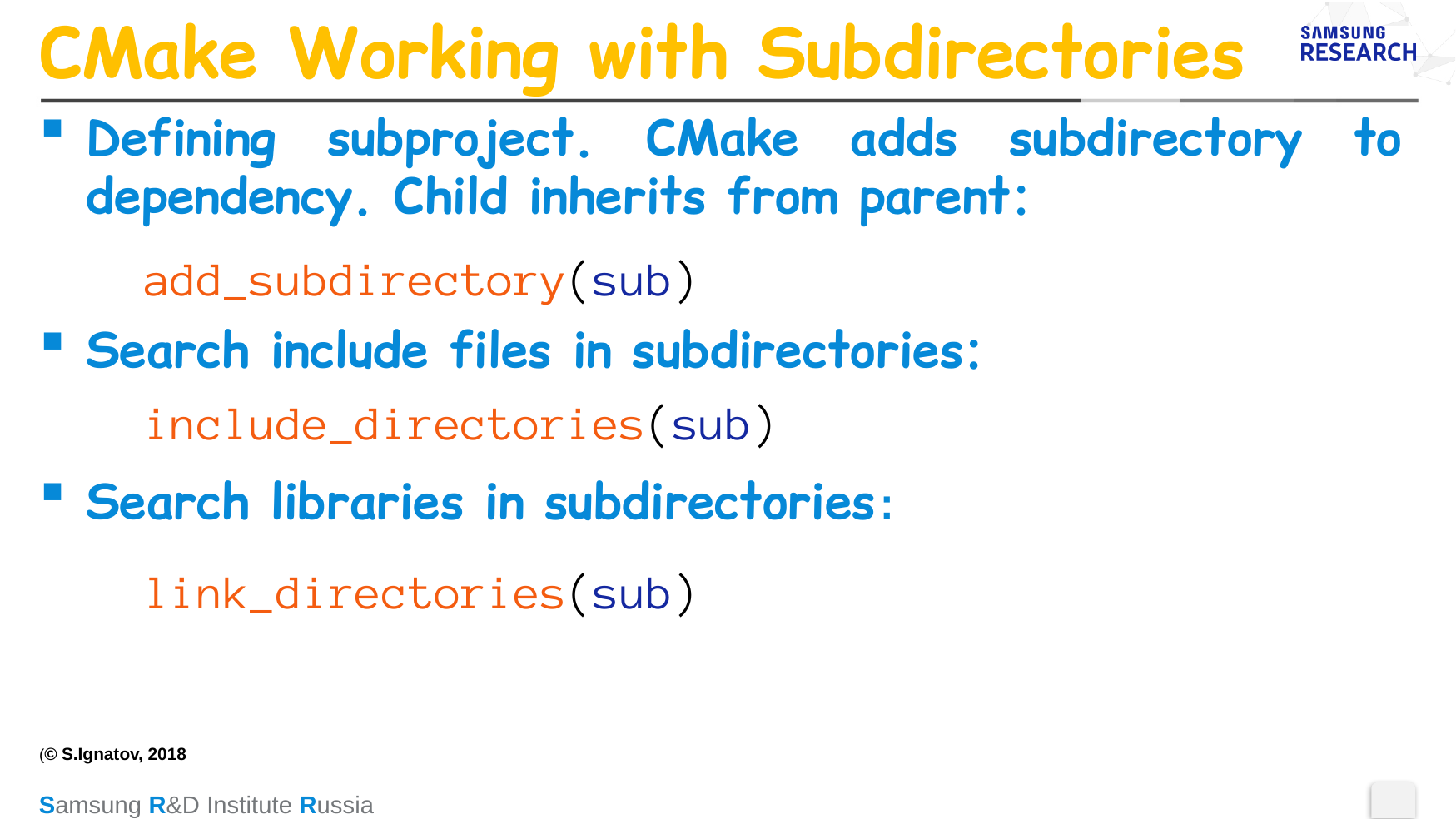

# CMake Working with Subdirectories
Defining subproject. CMake adds subdirectory to dependency. Child inherits from parent:
    add_subdirectory(sub)
Search include files in subdirectories:
    include_directories(sub)
Search libraries in subdirectories:
    link_directories(sub)
(© S.Ignatov, 2018